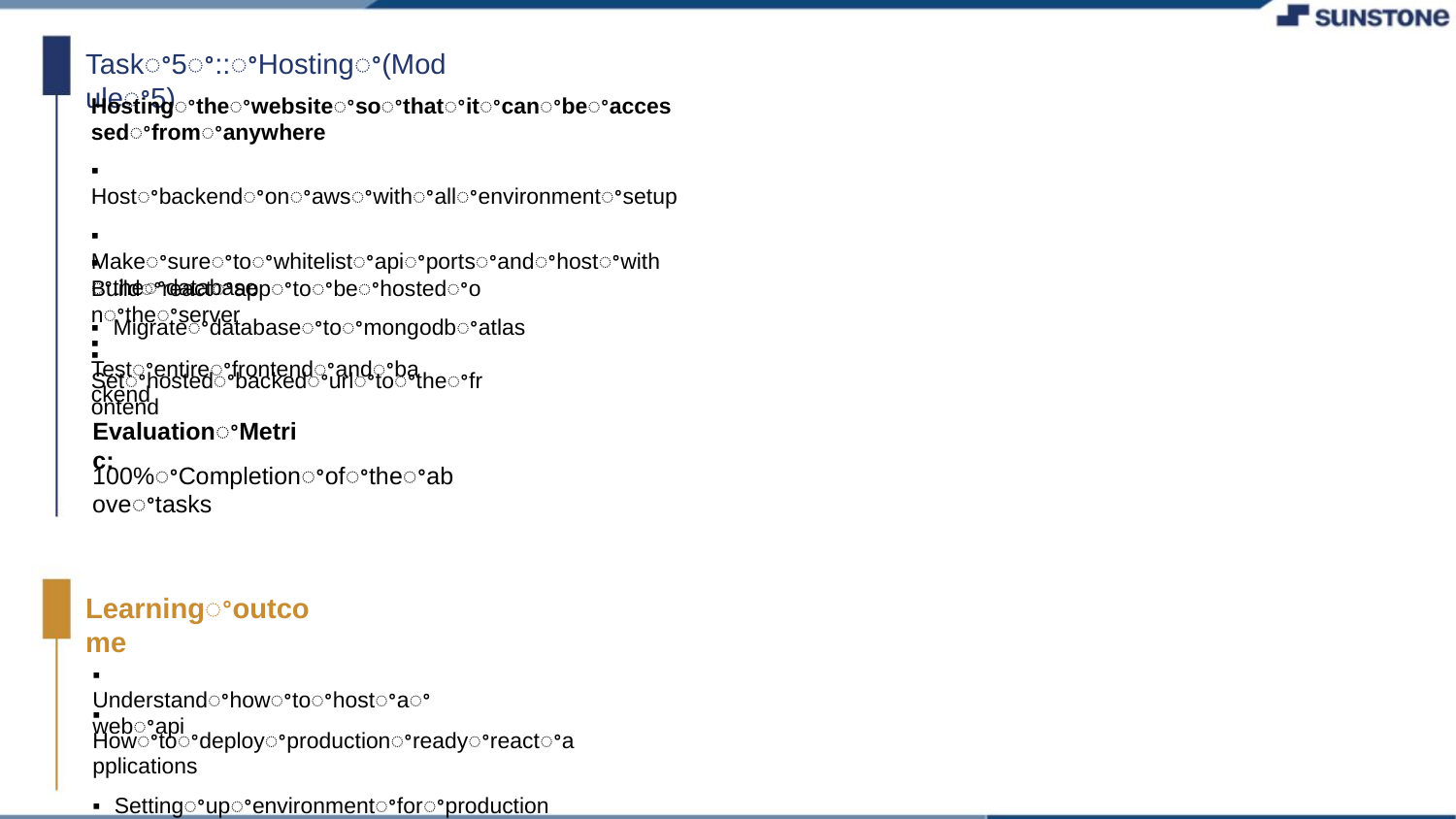

Taskꢀ5ꢀ::ꢀHostingꢀ(Moduleꢀ5)
Hostingꢀtheꢀwebsiteꢀsoꢀthatꢀitꢀcanꢀbeꢀaccessedꢀfromꢀanywhere
▪ Hostꢀbackendꢀonꢀawsꢀwithꢀallꢀenvironmentꢀsetup
▪ Makeꢀsureꢀtoꢀwhitelistꢀapiꢀportsꢀandꢀhostꢀwithꢀtheꢀdatabase
▪ Migrateꢀdatabaseꢀtoꢀmongodbꢀatlas
▪ Buildꢀreactꢀappꢀtoꢀbeꢀhostedꢀonꢀtheꢀserver
▪ Setꢀhostedꢀbackedꢀurlꢀtoꢀtheꢀfrontend
▪ Testꢀentireꢀfrontendꢀandꢀbackend
EvaluationꢀMetric:
100%ꢀCompletionꢀofꢀtheꢀaboveꢀtasks
Learningꢀoutcome
▪ Understandꢀhowꢀtoꢀhostꢀaꢀwebꢀapi
▪ Howꢀtoꢀdeployꢀproductionꢀreadyꢀreactꢀapplications
▪ Settingꢀupꢀenvironmentꢀforꢀproduction